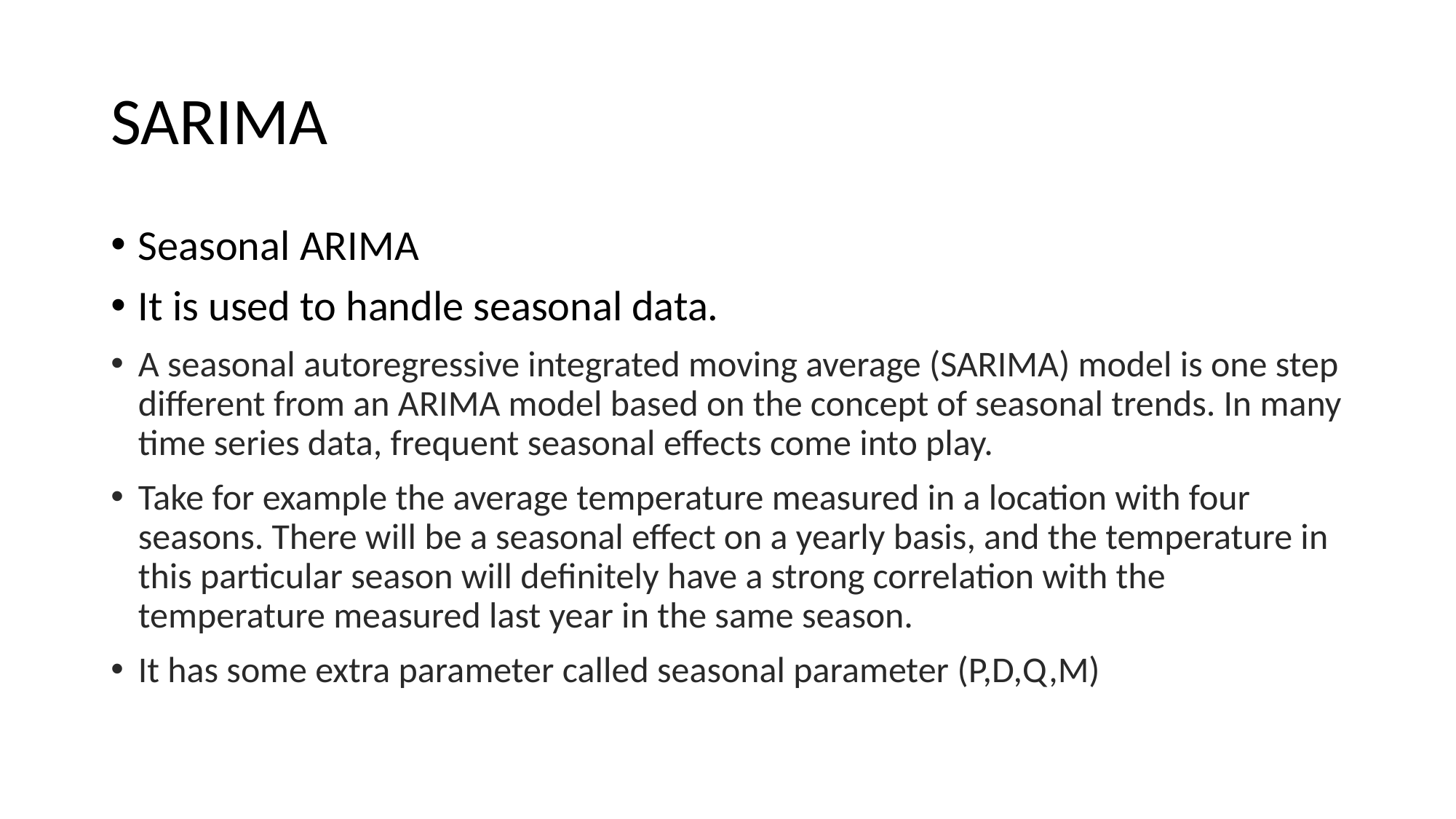

# SARIMA
Seasonal ARIMA
It is used to handle seasonal data.
A seasonal autoregressive integrated moving average (SARIMA) model is one step different from an ARIMA model based on the concept of seasonal trends. In many time series data, frequent seasonal effects come into play.
Take for example the average temperature measured in a location with four seasons. There will be a seasonal effect on a yearly basis, and the temperature in this particular season will definitely have a strong correlation with the temperature measured last year in the same season.
It has some extra parameter called seasonal parameter (P,D,Q,M)